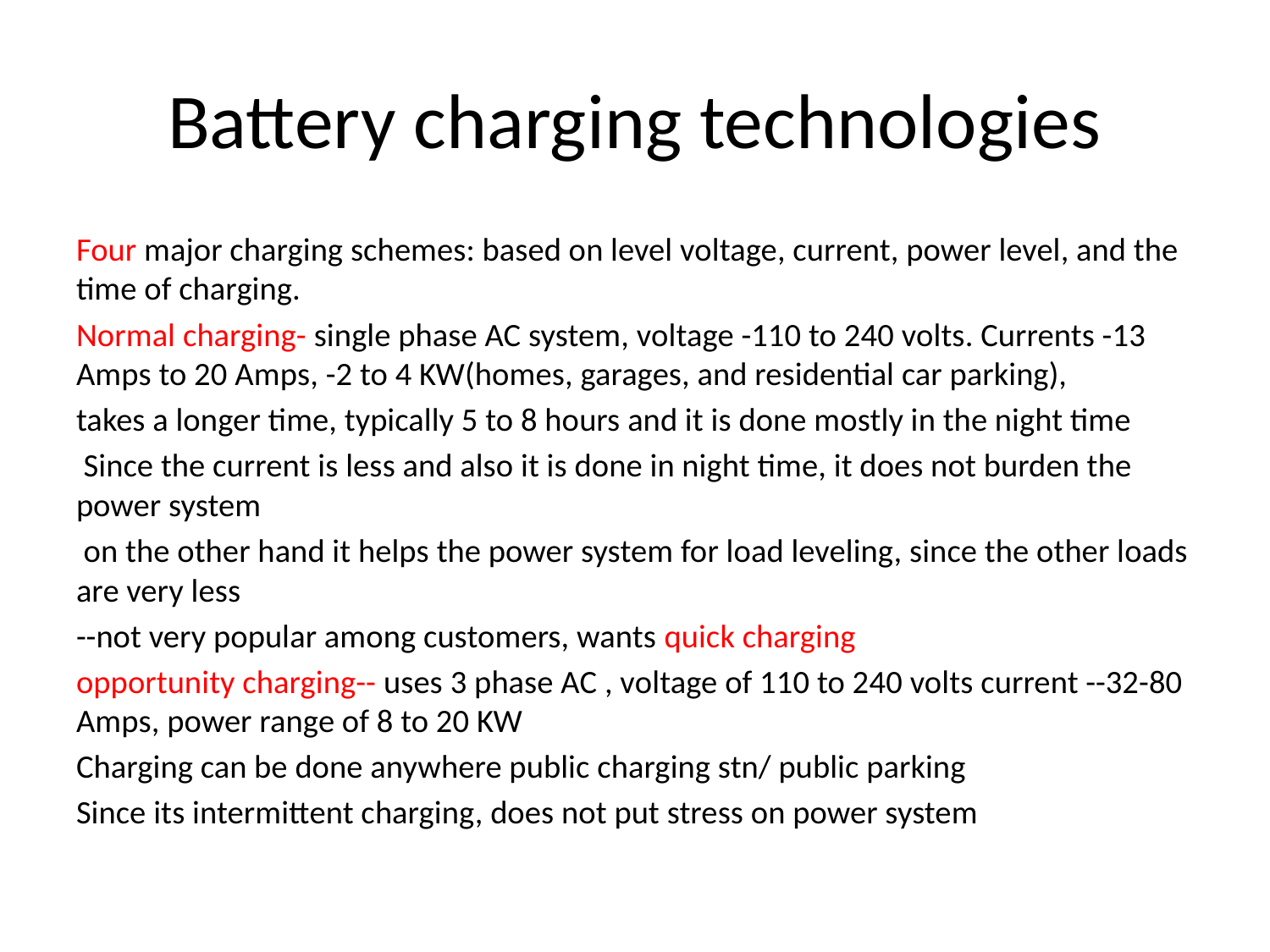

# Battery charging technologies
Four major charging schemes: based on level voltage, current, power level, and the time of charging.
Normal charging- single phase AC system, voltage -110 to 240 volts. Currents -13 Amps to 20 Amps, -2 to 4 KW(homes, garages, and residential car parking),
takes a longer time, typically 5 to 8 hours and it is done mostly in the night time
 Since the current is less and also it is done in night time, it does not burden the power system
 on the other hand it helps the power system for load leveling, since the other loads are very less
--not very popular among customers, wants quick charging
opportunity charging-- uses 3 phase AC , voltage of 110 to 240 volts current --32-80 Amps, power range of 8 to 20 KW
Charging can be done anywhere public charging stn/ public parking
Since its intermittent charging, does not put stress on power system